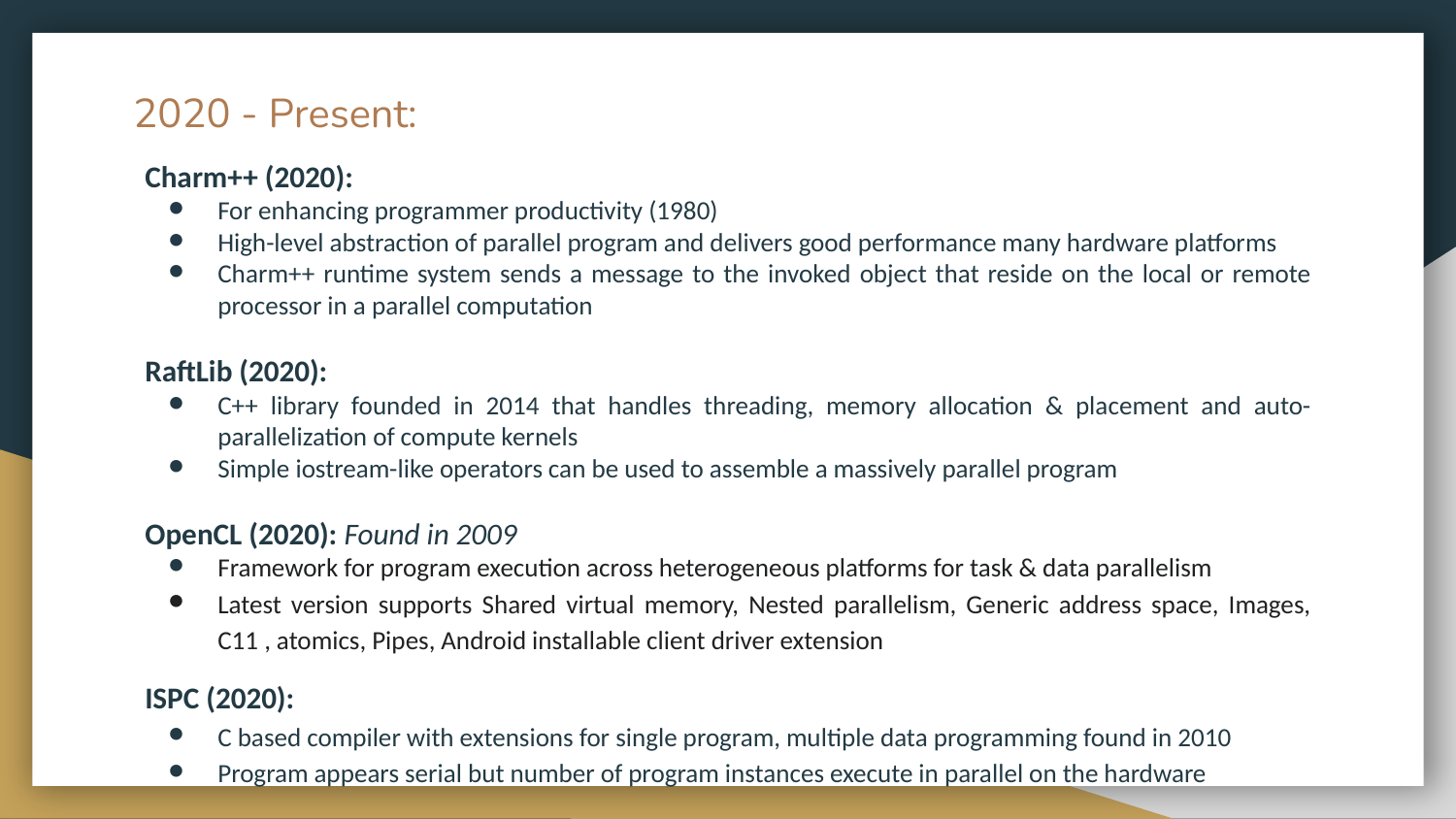

# 2020 - Present:
Charm++ (2020):
For enhancing programmer productivity (1980)
High-level abstraction of parallel program and delivers good performance many hardware platforms
Charm++ runtime system sends a message to the invoked object that reside on the local or remote processor in a parallel computation
RaftLib (2020):
C++ library founded in 2014 that handles threading, memory allocation & placement and auto-parallelization of compute kernels
Simple iostream-like operators can be used to assemble a massively parallel program

OpenCL (2020): Found in 2009
Framework for program execution across heterogeneous platforms for task & data parallelism
Latest version supports Shared virtual memory, Nested parallelism, Generic address space, Images, C11 , atomics, Pipes, Android installable client driver extension
ISPC (2020):
C based compiler with extensions for single program, multiple data programming found in 2010
Program appears serial but number of program instances execute in parallel on the hardware